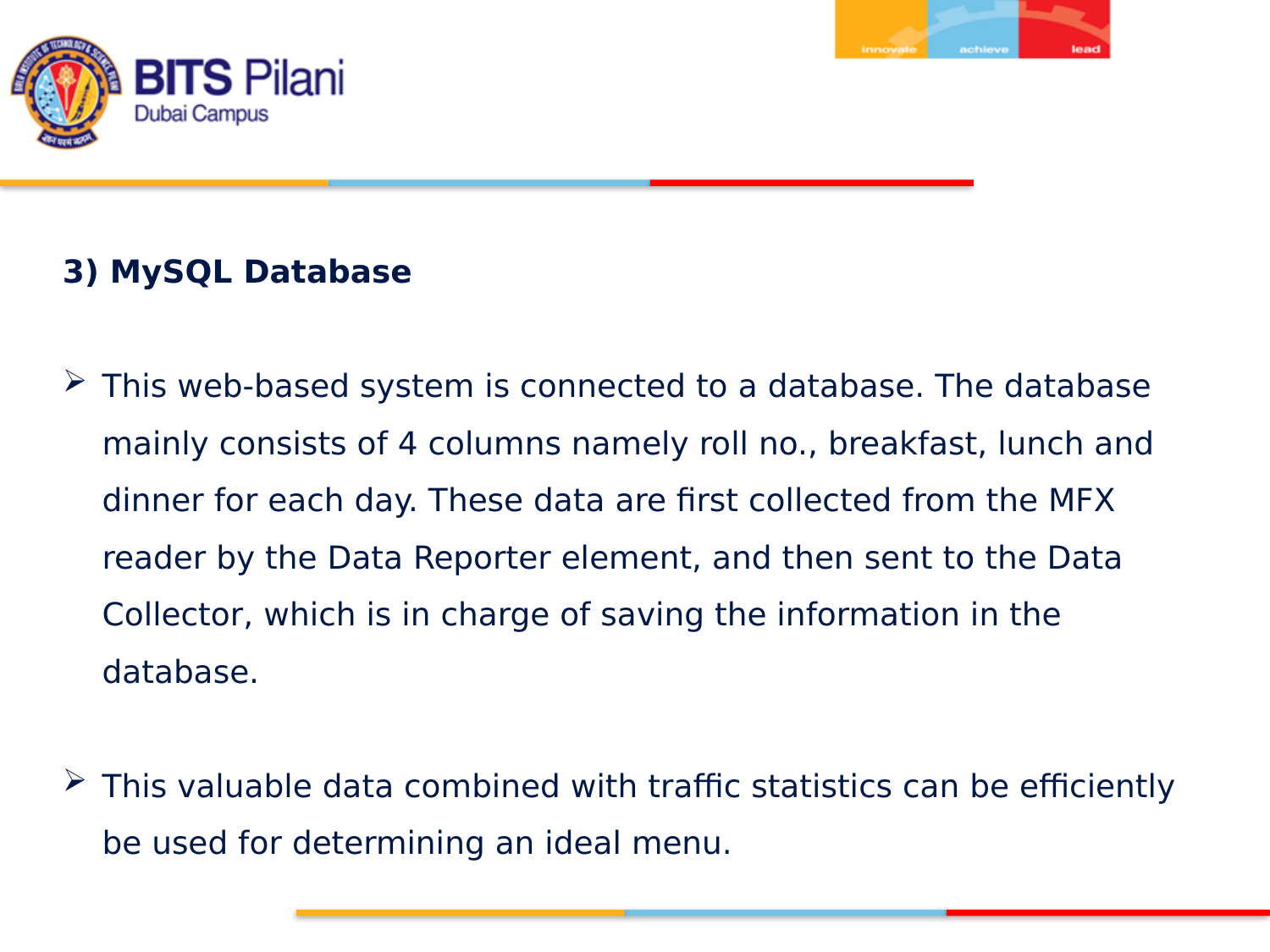

3) MySQL Database

This web-based system is connected to a database. The database mainly consists of 4 columns namely roll no., breakfast, lunch and dinner for each day. These data are first collected from the MFX reader by the Data Reporter element, and then sent to the Data Collector, which is in charge of saving the information in the database.

This valuable data combined with traffic statistics can be efficiently be used for determining an ideal menu.